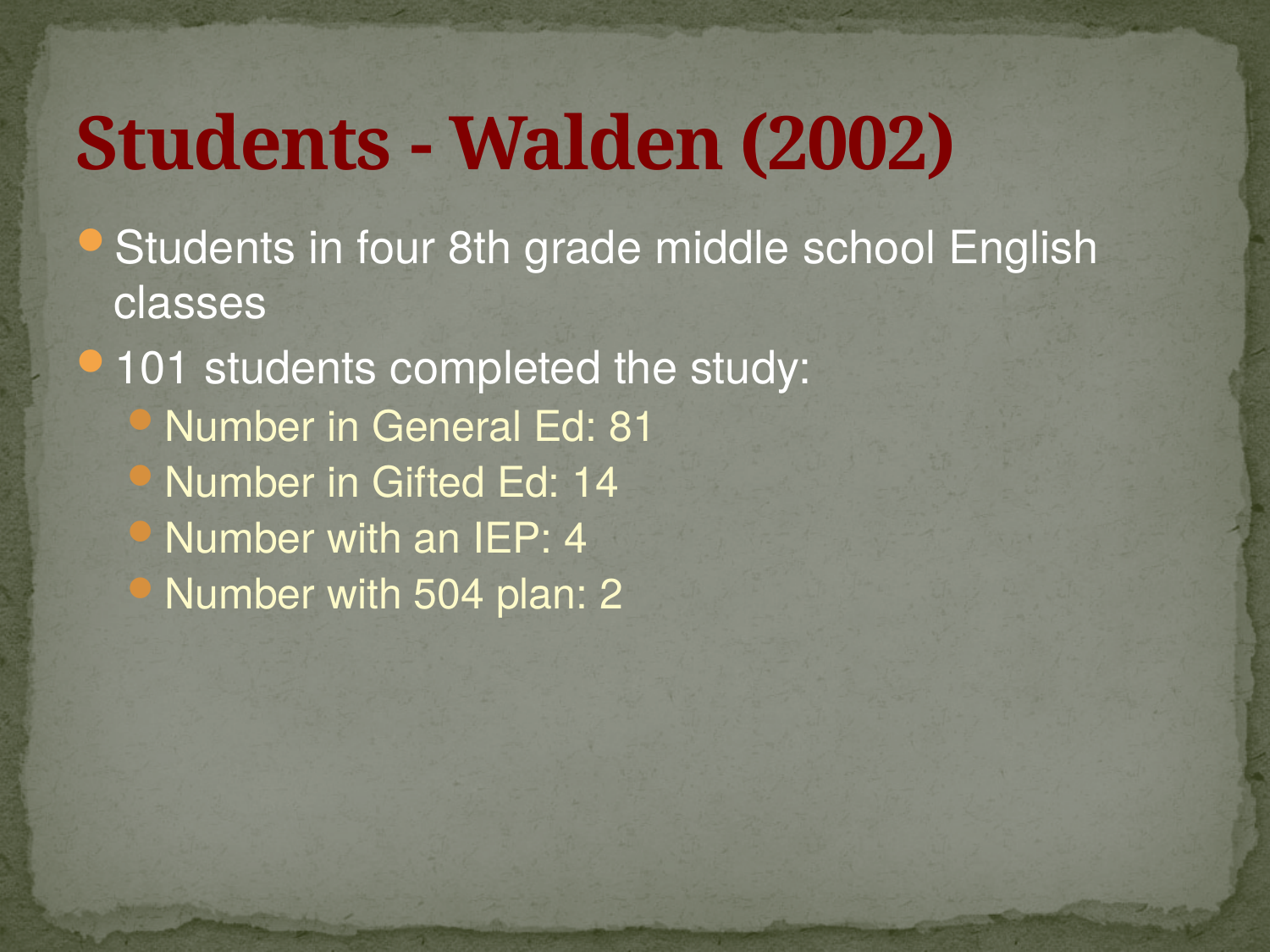

# Students - Walden (2002)
Students in four 8th grade middle school English classes
101 students completed the study:
Number in General Ed: 81
Number in Gifted Ed: 14
Number with an IEP: 4
Number with 504 plan: 2